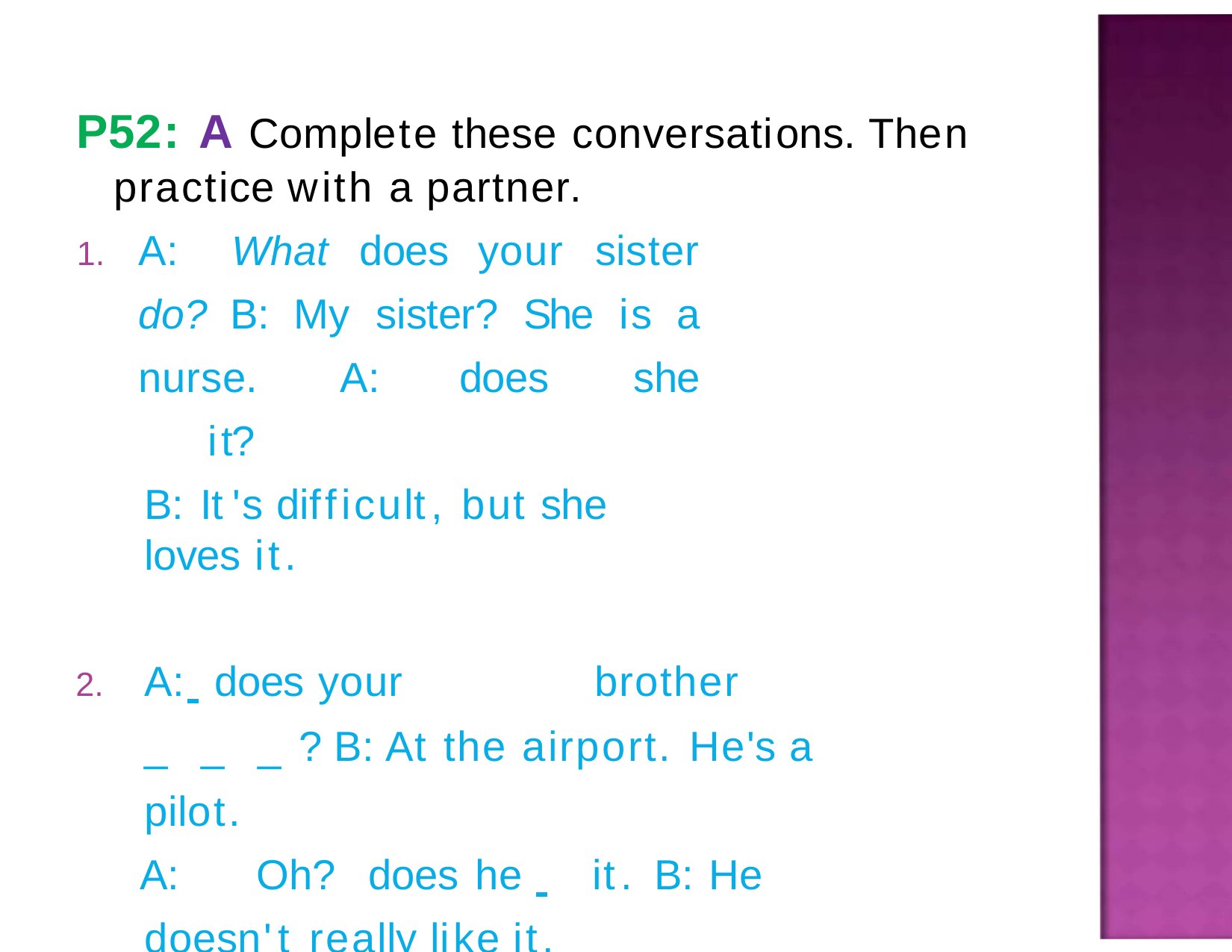

# P52: A Complete these conversations. Then
practice with a partner.
A:  What does your sister do? B: My sister? She is a nurse. A:	does she	it?
B: It's difficult, but she loves it.

A: 	does your	brother ___ ? B: At the airport. He's a pilot.
A:	Oh?	does he  	it. B: He doesn't really like it.